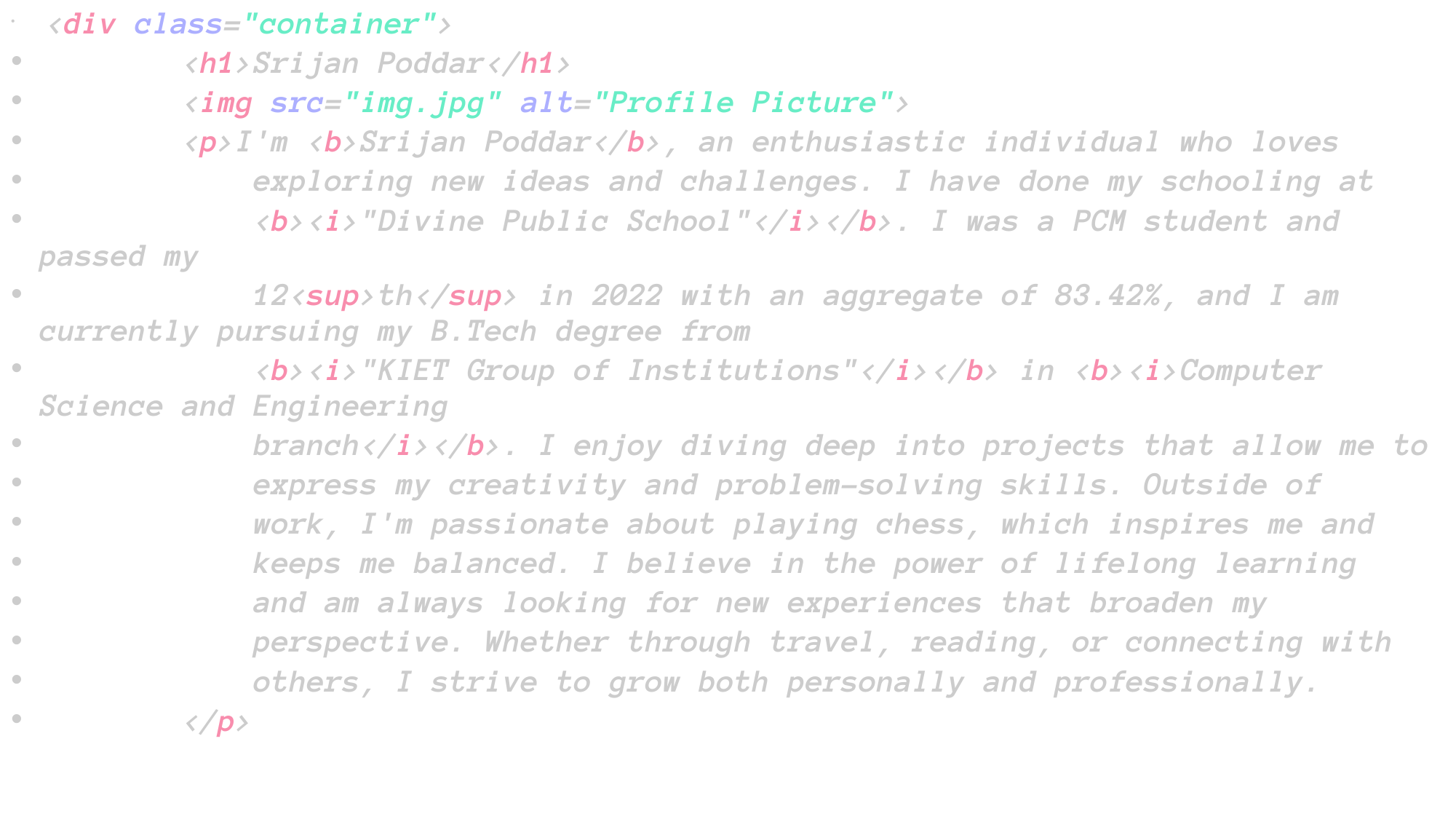

<div class="container">
        <h1>Srijan Poddar</h1>
        <img src="img.jpg" alt="Profile Picture">
        <p>I'm <b>Srijan Poddar</b>, an enthusiastic individual who loves
            exploring new ideas and challenges. I have done my schooling at
            <b><i>"Divine Public School"</i></b>. I was a PCM student and passed my
            12<sup>th</sup> in 2022 with an aggregate of 83.42%, and I am currently pursuing my B.Tech degree from
            <b><i>"KIET Group of Institutions"</i></b> in <b><i>Computer Science and Engineering
            branch</i></b>. I enjoy diving deep into projects that allow me to
            express my creativity and problem-solving skills. Outside of
            work, I'm passionate about playing chess, which inspires me and
            keeps me balanced. I believe in the power of lifelong learning
            and am always looking for new experiences that broaden my
            perspective. Whether through travel, reading, or connecting with
            others, I strive to grow both personally and professionally.
        </p>